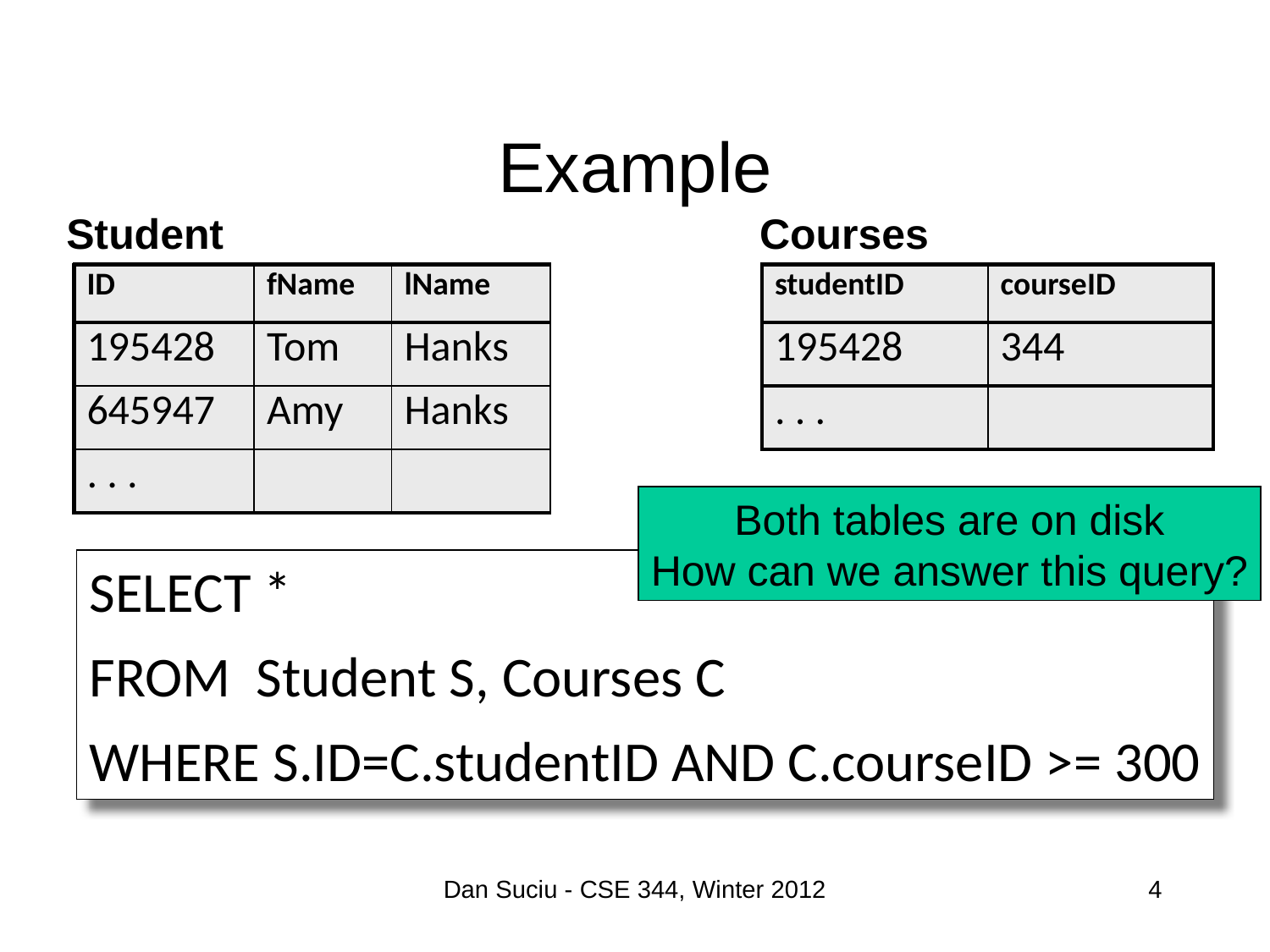

# Example
Student
Courses
| ID | fName | lName |
| --- | --- | --- |
| 195428 | Tom | Hanks |
| 645947 | Amy | Hanks |
| . . . |  |  |
| studentID | courseID |
| --- | --- |
| 195428 | 344 |
| . . . |  |
Both tables are on disk
How can we answer this query?
SELECT *
FROM  Student S, Courses C
WHERE S.ID=C.studentID AND C.courseID >= 300
Dan Suciu - CSE 344, Winter 2012
4